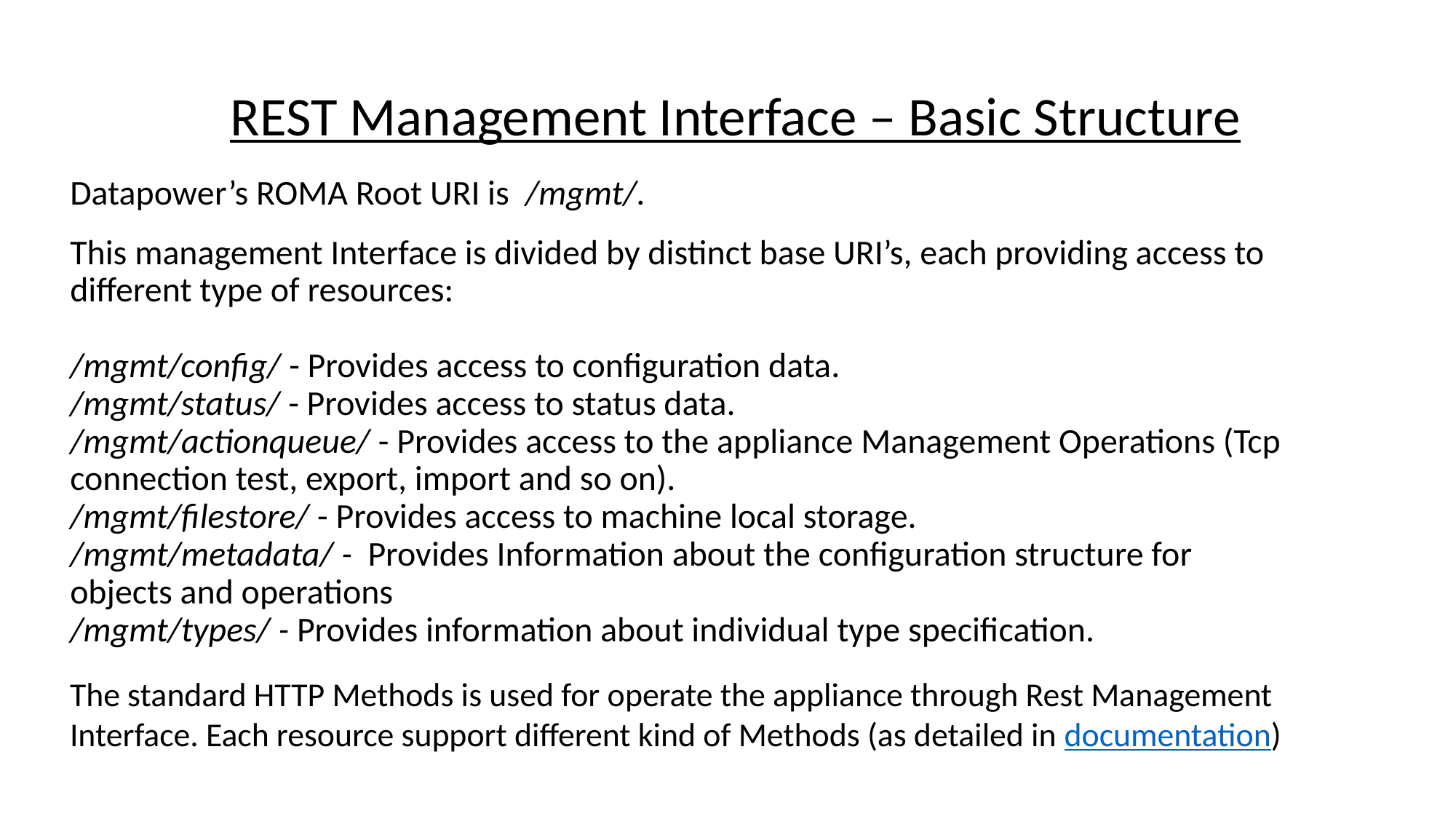

REST Management Interface – Basic Structure
Datapower’s ROMA Root URI is  /mgmt/.
This management Interface is divided by distinct base URI’s, each providing access to different type of resources:

/mgmt/config/ - Provides access to configuration data.
/mgmt/status/ - Provides access to status data.
/mgmt/actionqueue/ - Provides access to the appliance Management Operations (Tcp connection test, export, import and so on).
/mgmt/filestore/ - Provides access to machine local storage.
/mgmt/metadata/ -  Provides Information about the configuration structure for objects and operations
/mgmt/types/ - Provides information about individual type specification.

The standard HTTP Methods is used for operate the appliance through Rest Management Interface. Each resource support different kind of Methods (as detailed in documentation)